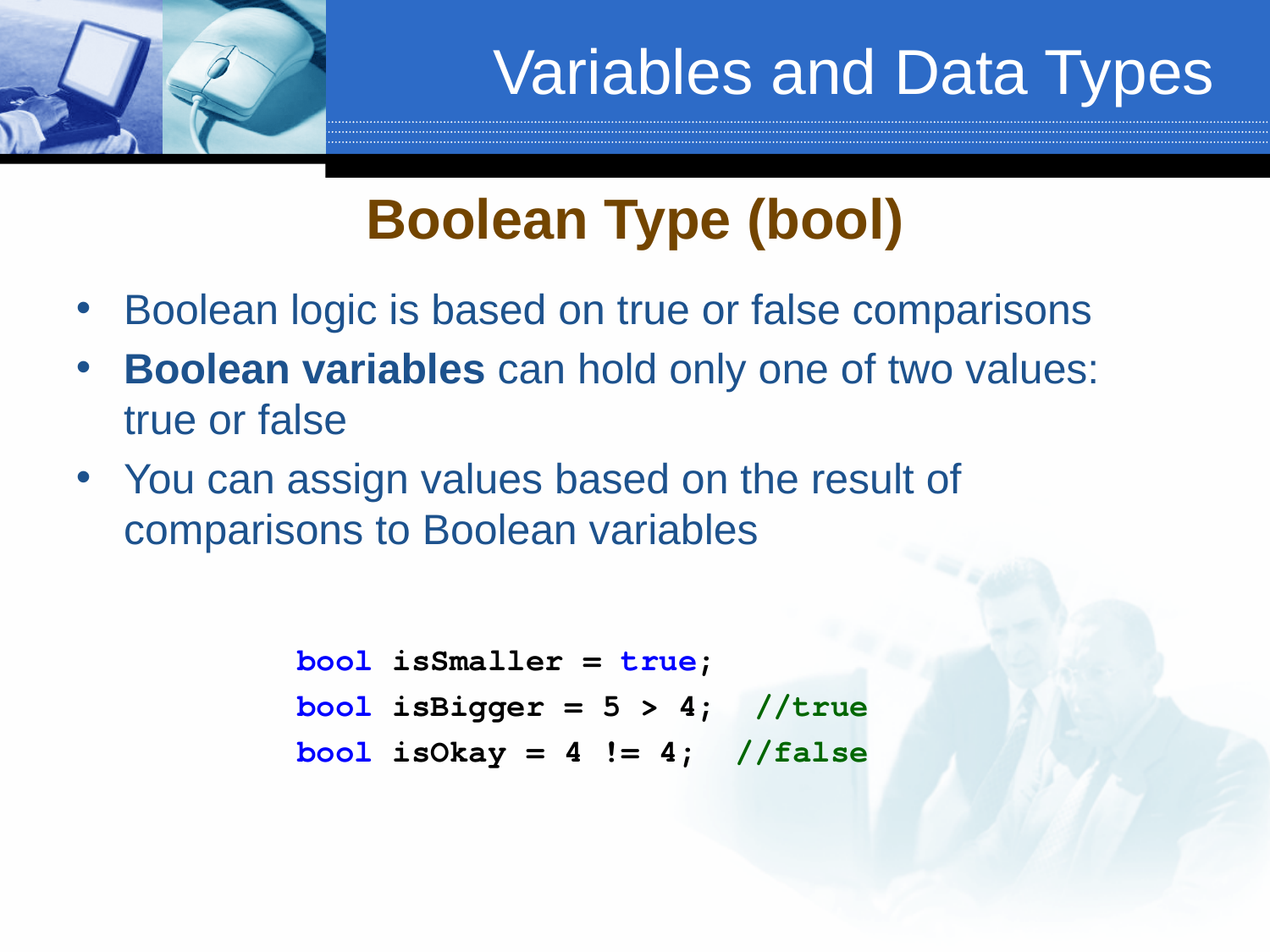

# Variables and Data Types
Boolean Type (bool)
Boolean logic is based on true or false comparisons
Boolean variables can hold only one of two values:  true or false
You can assign values based on the result of comparisons to Boolean variables
bool isSmaller = true;
bool isBigger = 5 > 4;  //true
bool isOkay = 4 != 4;  //false